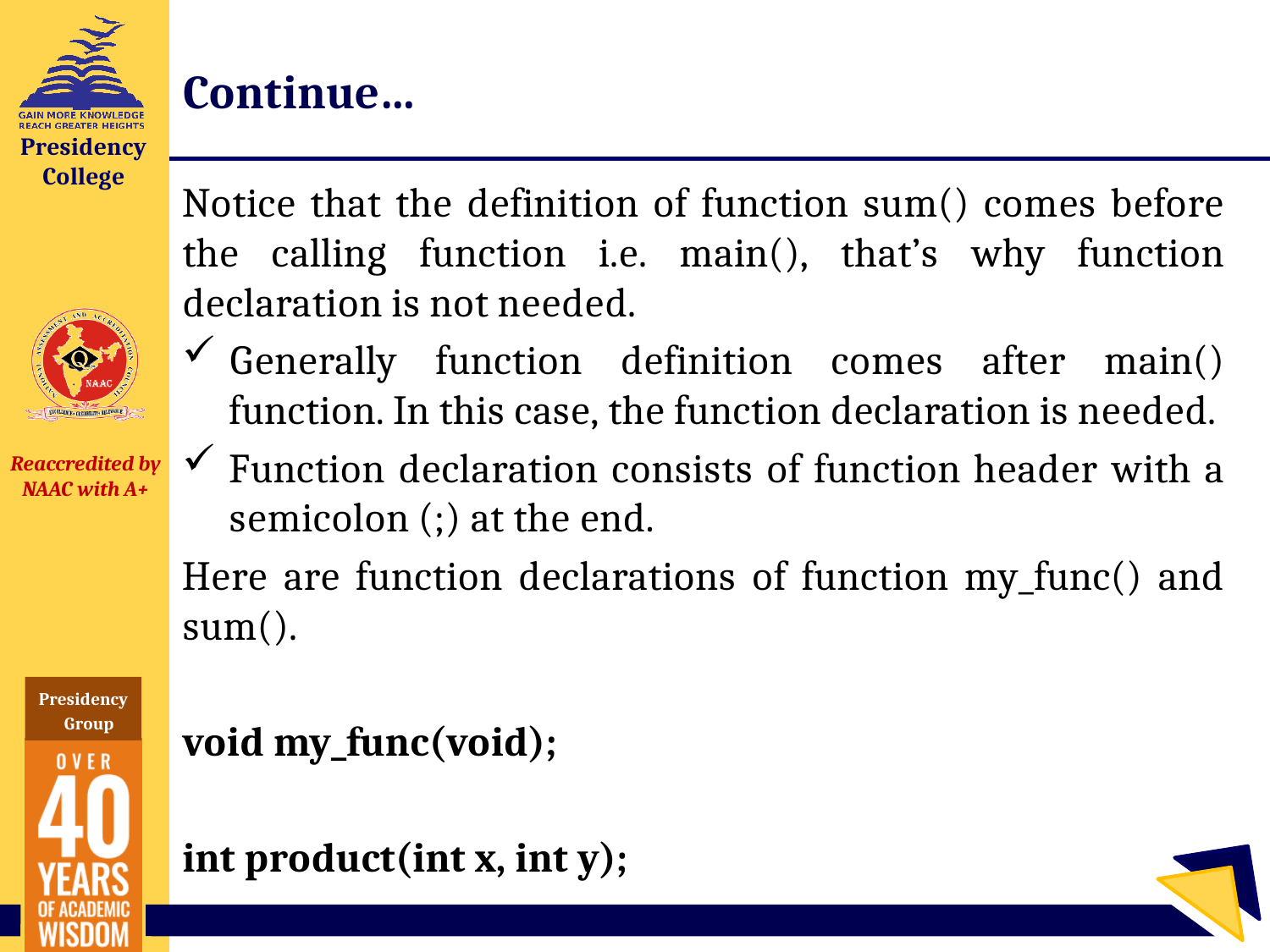

# Continue…
Notice that the definition of function sum() comes before the calling function i.e. main(), that’s why function declaration is not needed.
Generally function definition comes after main() function. In this case, the function declaration is needed.
Function declaration consists of function header with a semicolon (;) at the end.
Here are function declarations of function my_func() and sum().

void my_func(void);

int product(int x, int y);